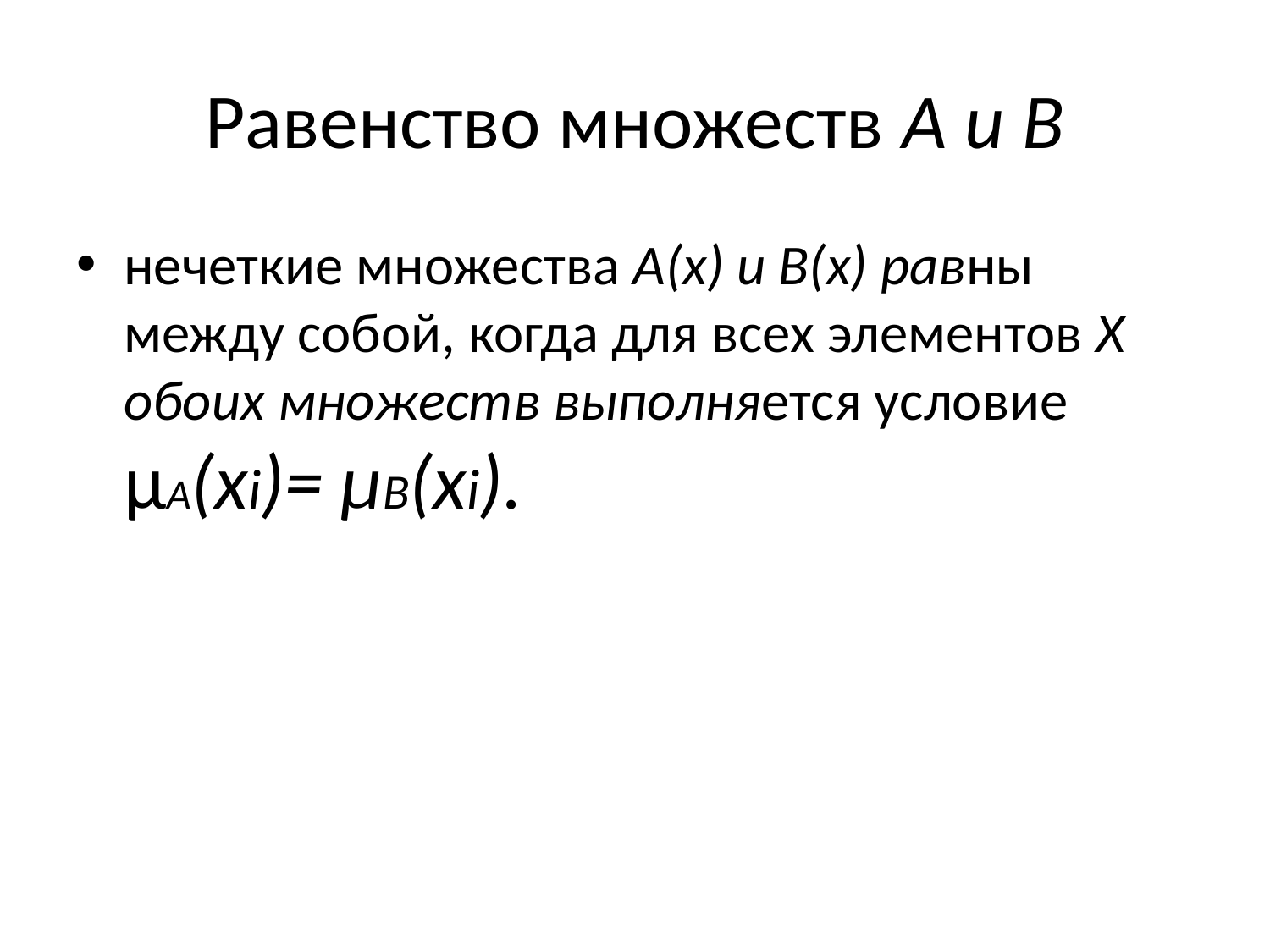

# Равенство множеств А и В
нечеткие множества А(х) и В(х) равны между собой, когда для всех элементов X обоих множеств выполняется условие μА(xi)= μB(xi).